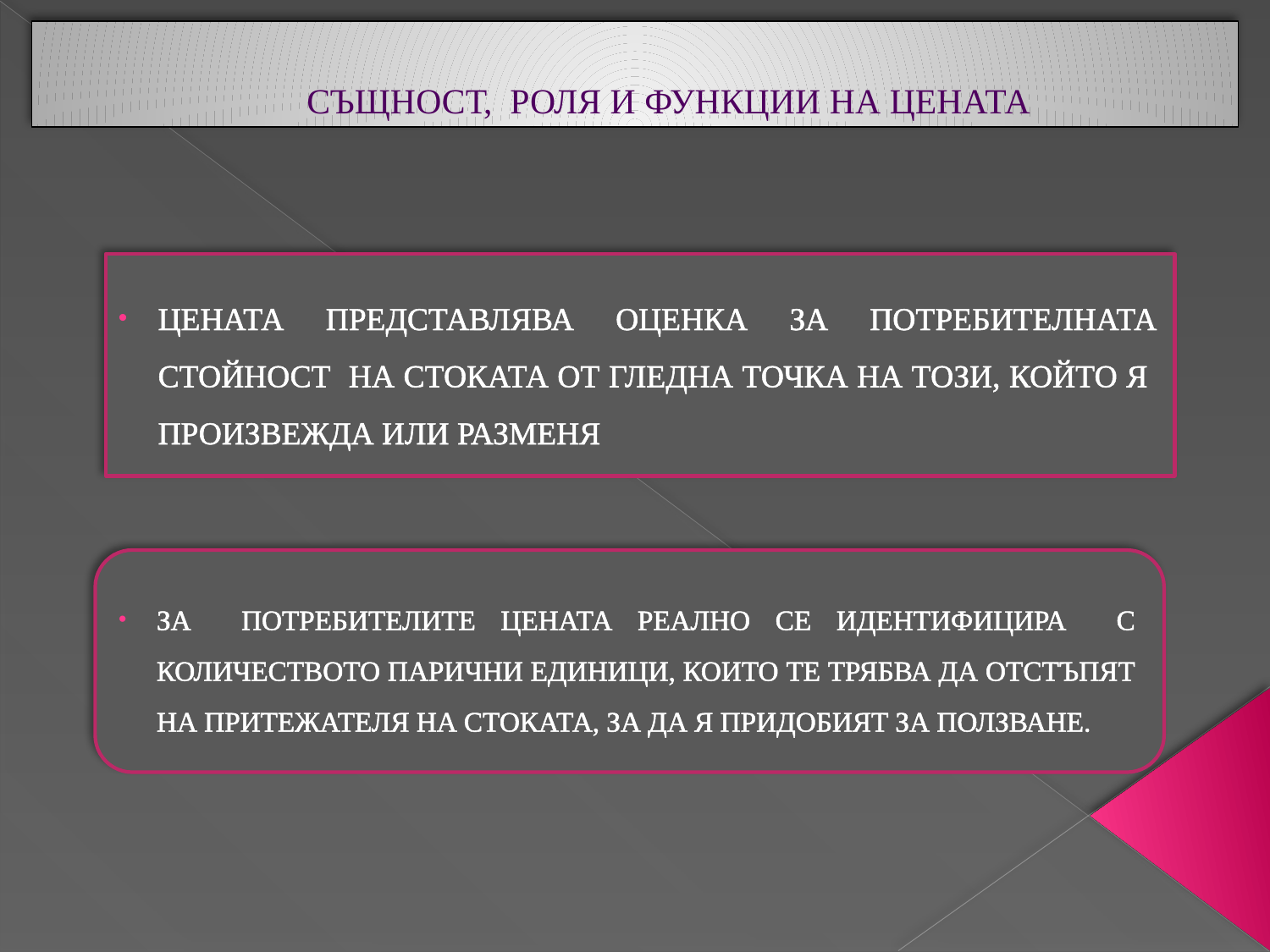

# СЪЩНОСТ,  РОЛЯ И ФУНКЦИИ НА ЦЕНАТА
ЦЕНАТА ПРЕДСТАВЛЯВА ОЦЕНКА ЗА ПОТРЕБИТЕЛНАТА СТОЙНОСТ  НА СТОКАТА ОТ ГЛЕДНА ТОЧКА НА ТОЗИ, КОЙТО Я  ПРОИЗВЕЖДА ИЛИ РАЗМЕНЯ
ЗА  ПОТРЕБИТЕЛИТЕ ЦЕНАТА РЕАЛНО СЕ ИДЕНТИФИЦИРА  С КОЛИЧЕСТВОТО ПАРИЧНИ ЕДИНИЦИ, КОИТО ТЕ ТРЯБВА ДА ОТСТЪПЯТ НА ПРИТЕЖАТЕЛЯ НА СТОКАТА, ЗА ДА Я ПРИДОБИЯТ ЗА ПОЛЗВАНЕ.